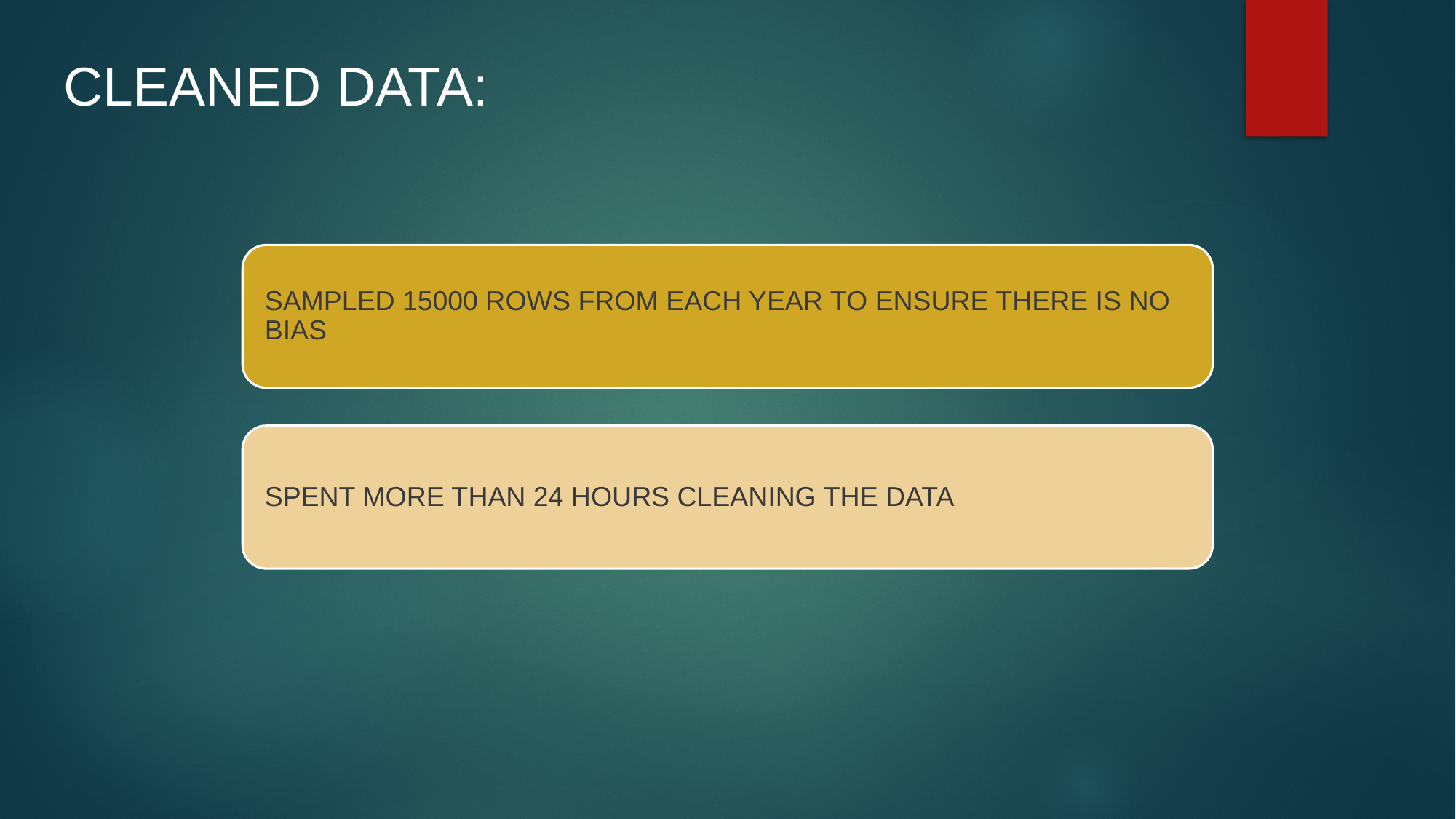

CLEANED DATA:
SAMPLED 15000 ROWS FROM EACH YEAR TO ENSURE THERE IS NO BIAS

SPENT MORE THAN 24 HOURS CLEANING THE DATA